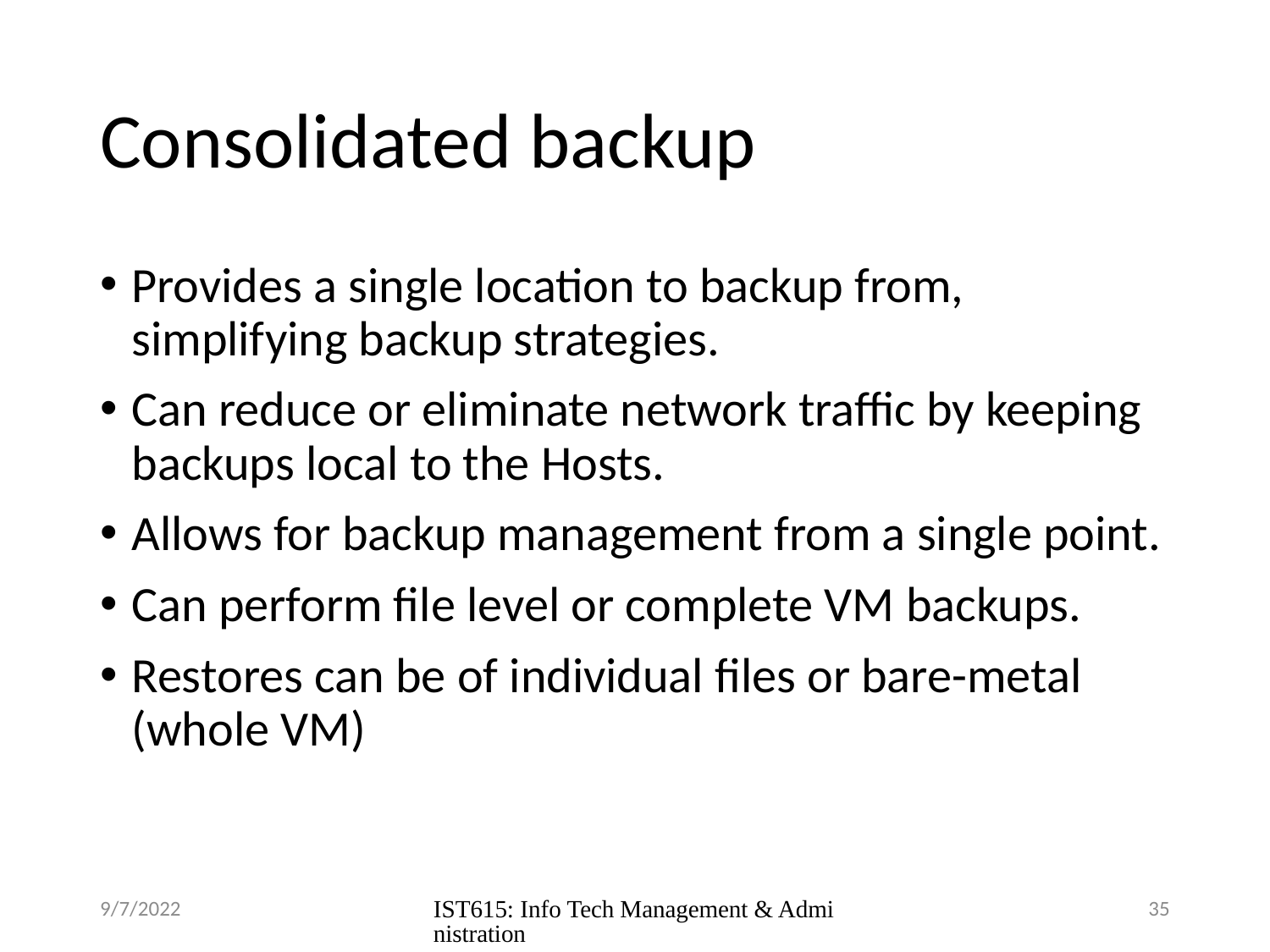

# Consolidated backup
Provides a single location to backup from, simplifying backup strategies.
Can reduce or eliminate network traffic by keeping backups local to the Hosts.
Allows for backup management from a single point.
Can perform file level or complete VM backups.
Restores can be of individual files or bare-metal (whole VM)
9/7/2022
IST615: Info Tech Management & Administration
35